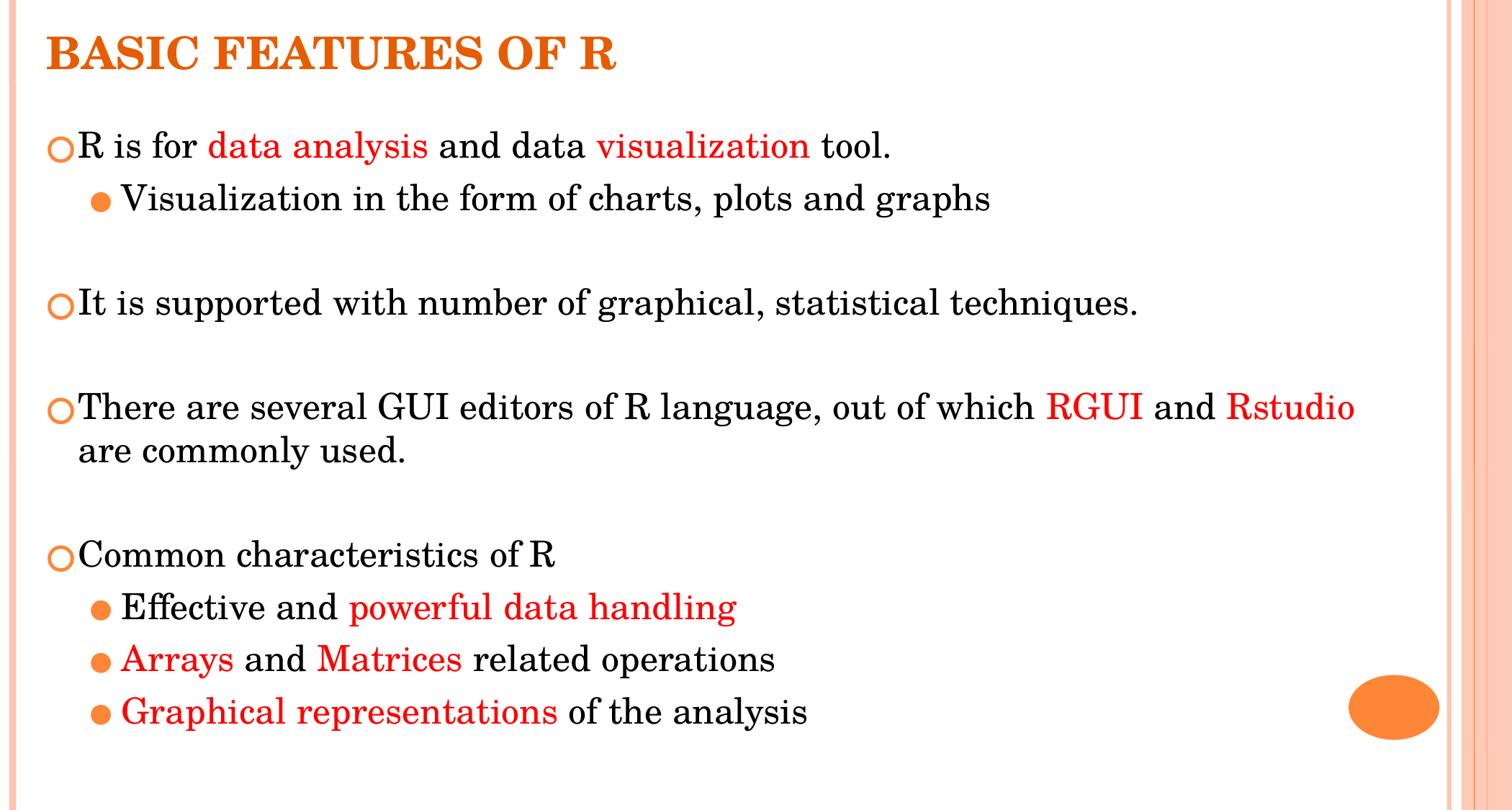

BASIC FEATURES OF R
R is for data analysis and data visualization tool.
Visualization in the form of charts, plots and graphs

It is supported with number of graphical, statistical techniques.

There are several GUI editors of R language, out of which RGUI and Rstudio are commonly used.

Common characteristics of R
Effective and powerful data handling
Arrays and Matrices related operations
Graphical representations of the analysis